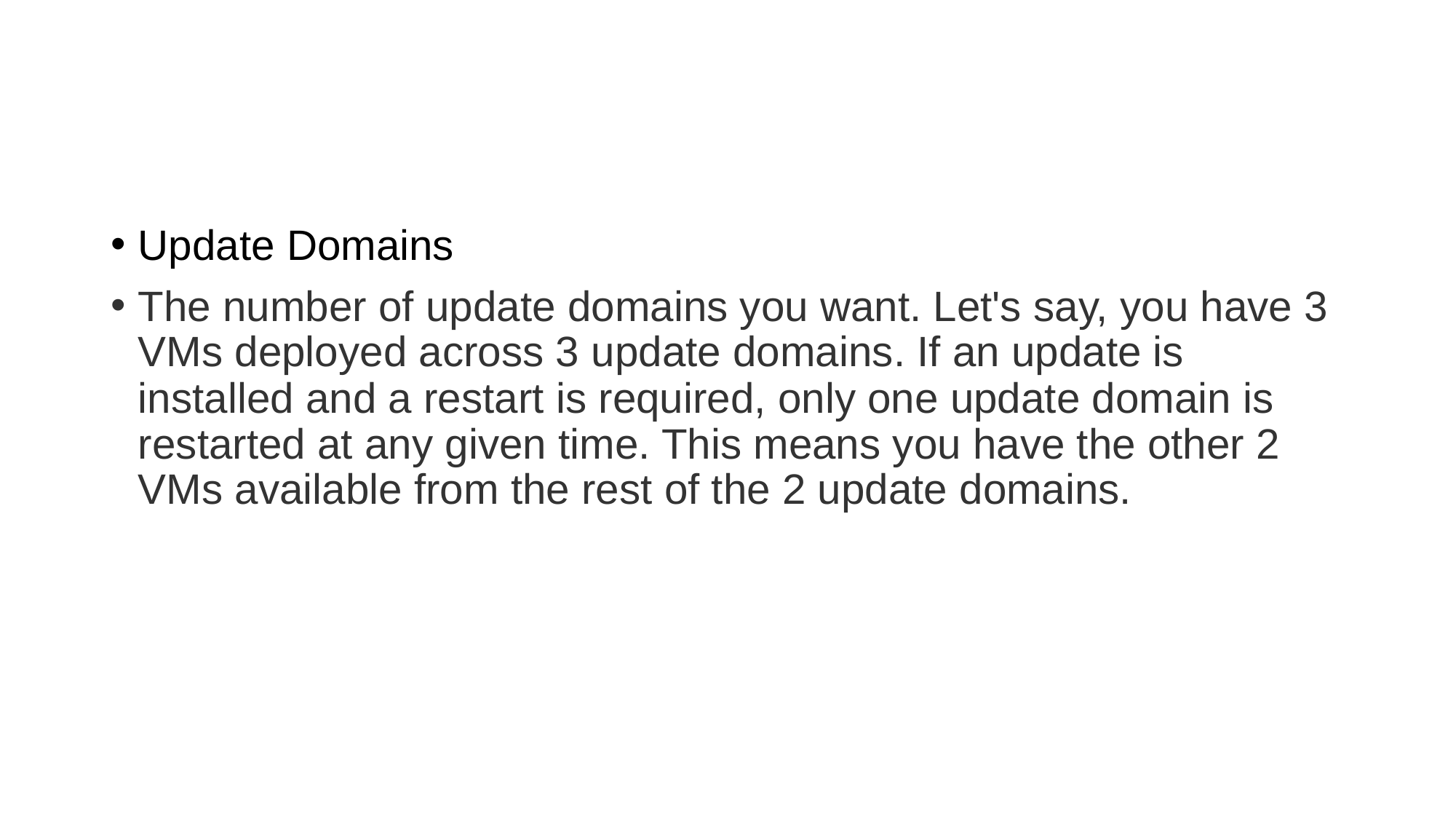

#
Update Domains
The number of update domains you want. Let's say, you have 3 VMs deployed across 3 update domains. If an update is installed and a restart is required, only one update domain is restarted at any given time. This means you have the other 2 VMs available from the rest of the 2 update domains.